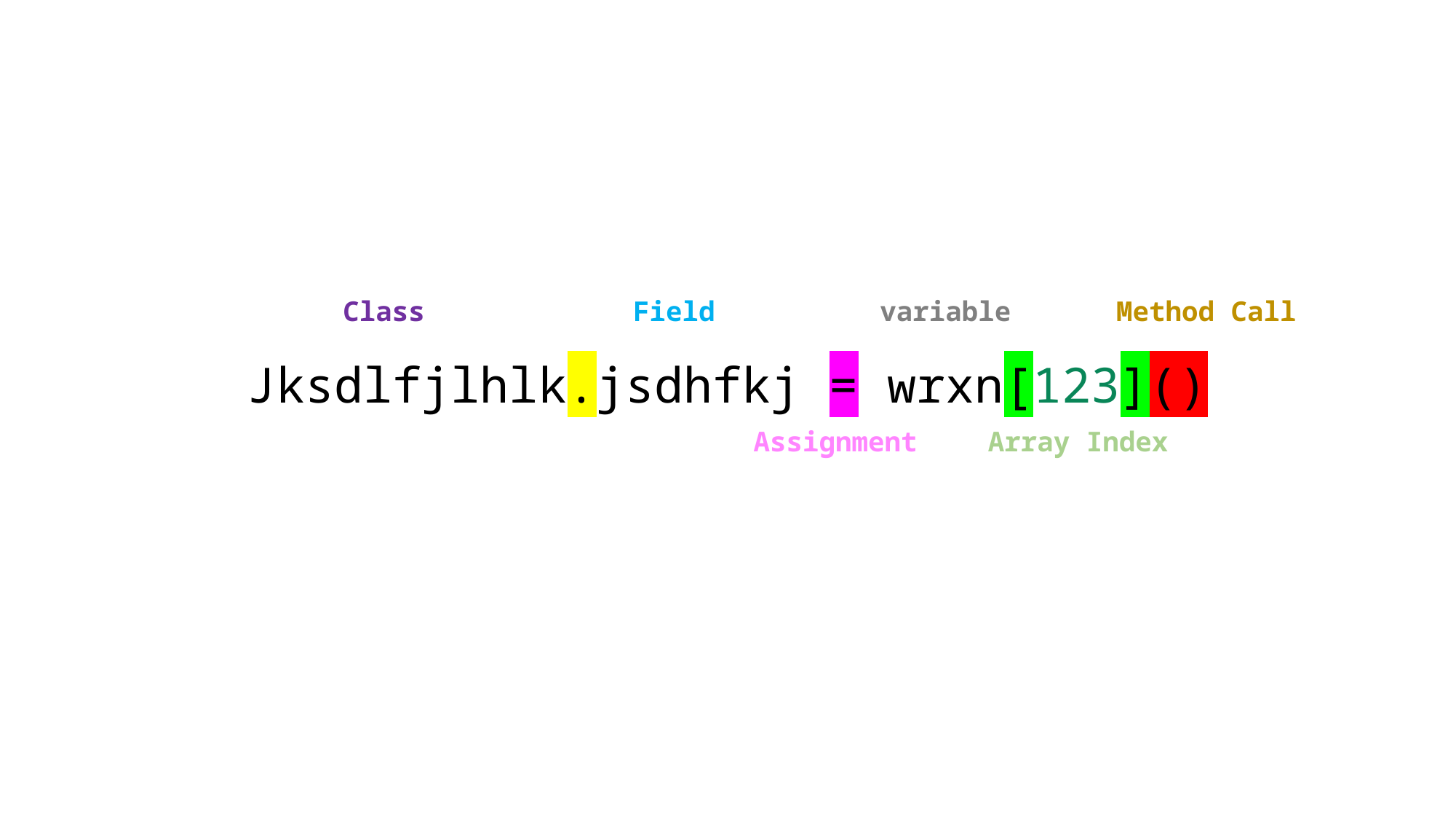

Class
Field
variable
Method Call
Jksdlfjlhlk.jsdhfkj = wrxn[123]()
Assignment
Array Index